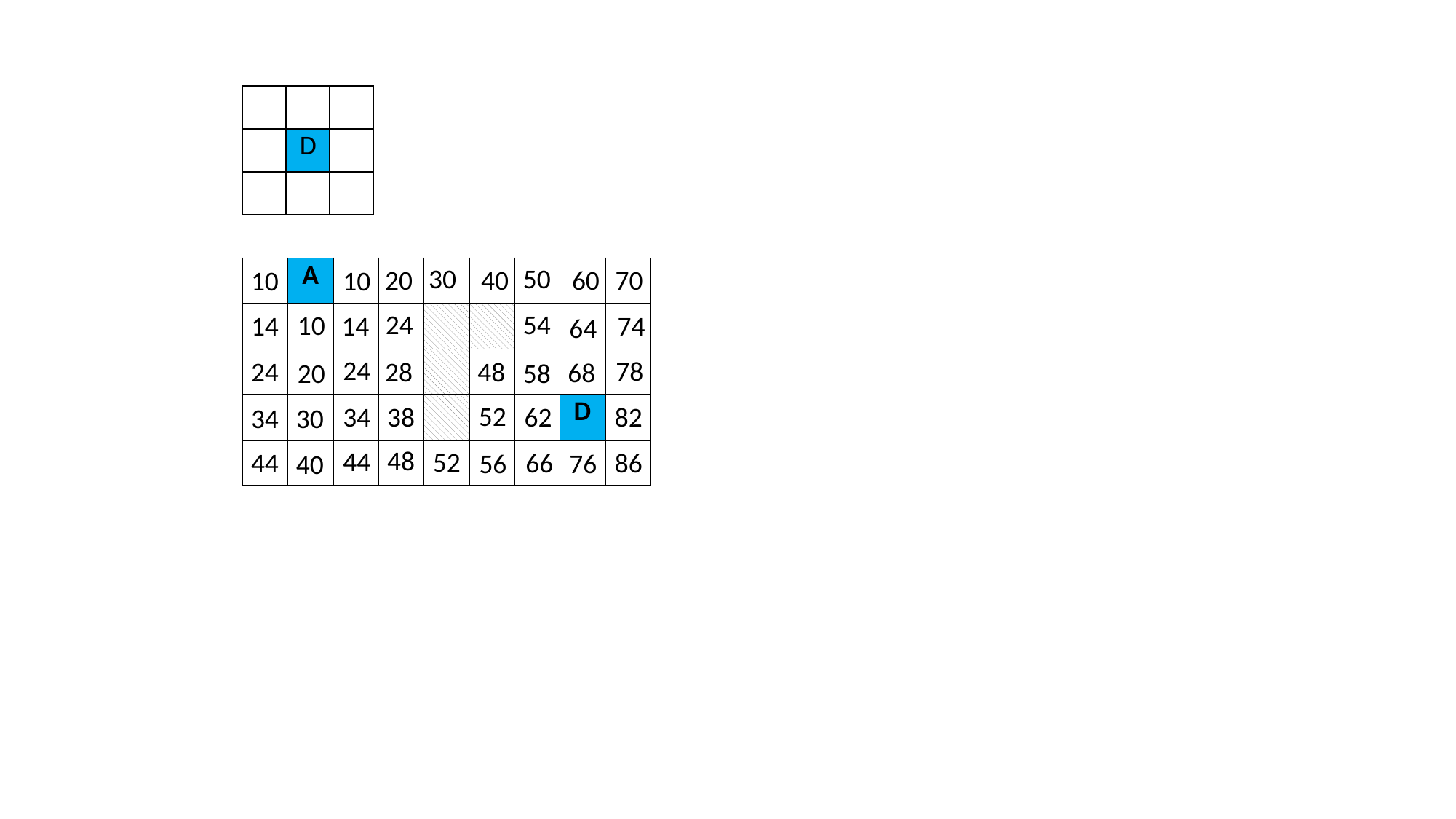

|  |  |  |
| --- | --- | --- |
|  | D |  |
|  |  |  |
30
50
20
40
60
70
10
|  | A |  |  |  |  |  |  |  |
| --- | --- | --- | --- | --- | --- | --- | --- | --- |
|  |  |  |  |  |  |  |  |  |
|  |  |  |  |  |  |  |  |  |
|  |  |  |  |  |  |  | D |  |
|  |  |  |  |  |  |  |  |  |
10
24
54
10
14
14
74
64
24
78
24
28
48
68
20
58
52
62
82
38
34
30
34
48
44
52
66
86
44
56
76
40